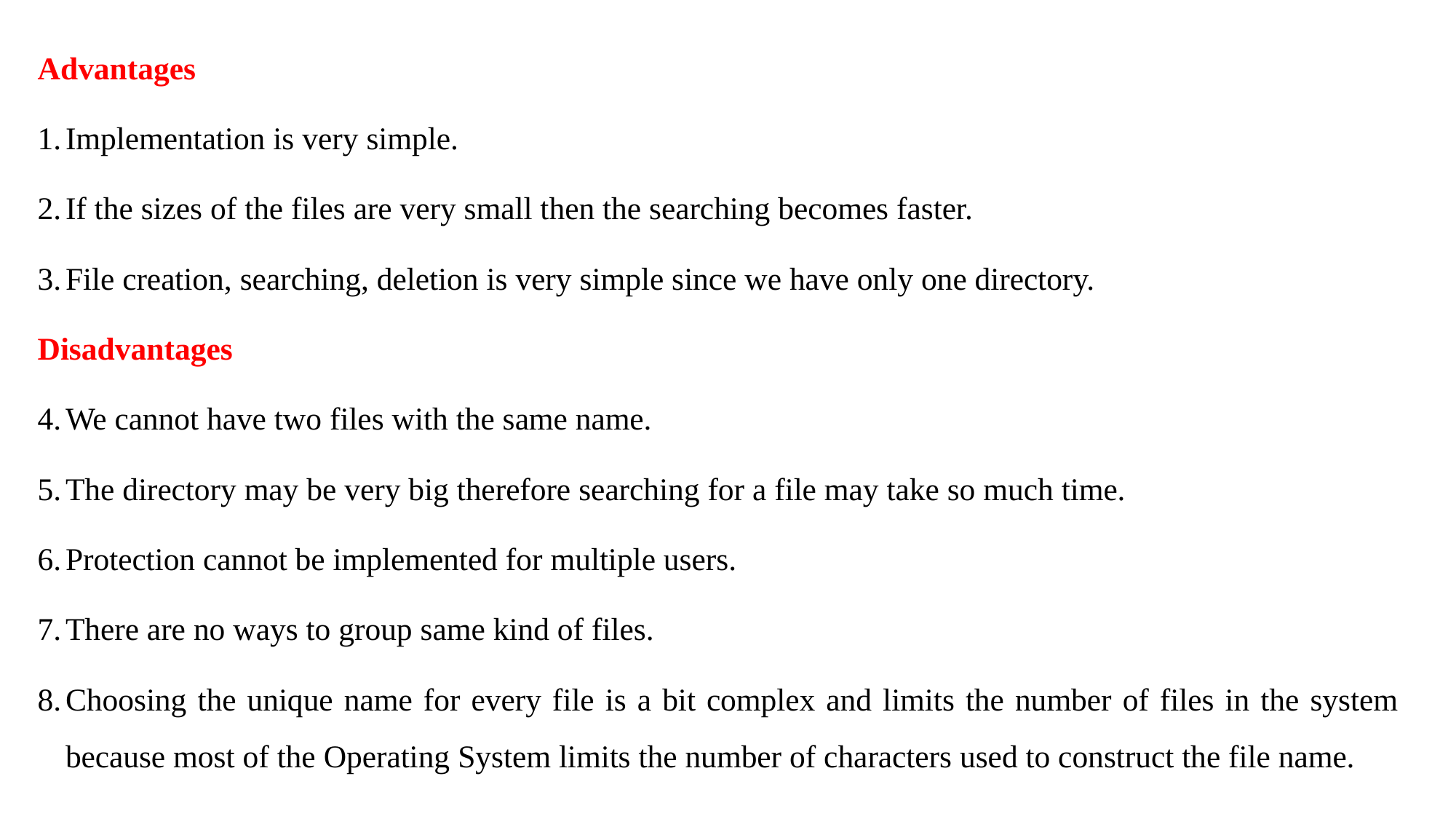

Advantages
Implementation is very simple.
If the sizes of the files are very small then the searching becomes faster.
File creation, searching, deletion is very simple since we have only one directory.
Disadvantages
We cannot have two files with the same name.
The directory may be very big therefore searching for a file may take so much time.
Protection cannot be implemented for multiple users.
There are no ways to group same kind of files.
Choosing the unique name for every file is a bit complex and limits the number of files in the system because most of the Operating System limits the number of characters used to construct the file name.